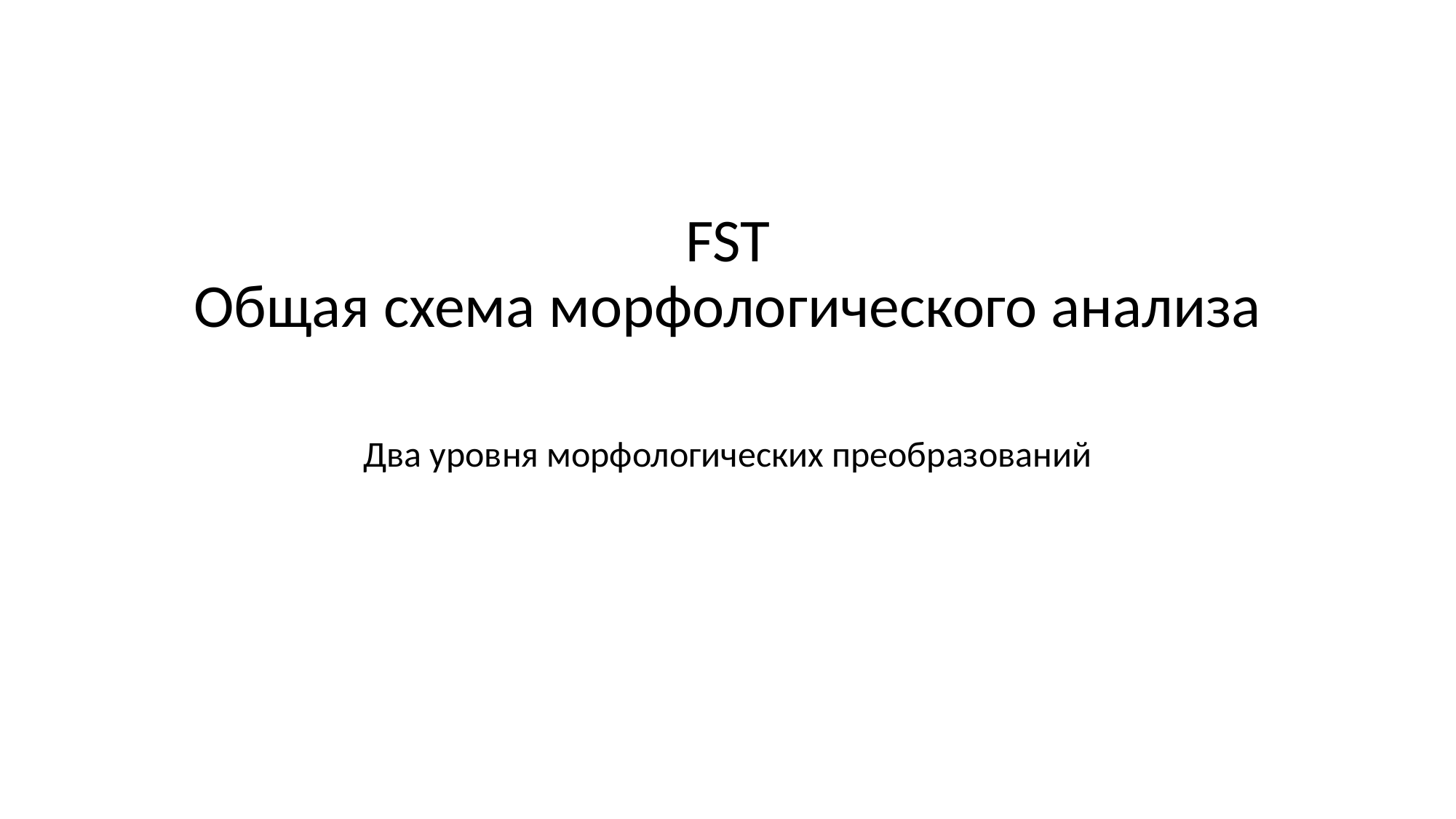

# FST Общая схема морфологического анализа
Два уровня морфологических преобразований